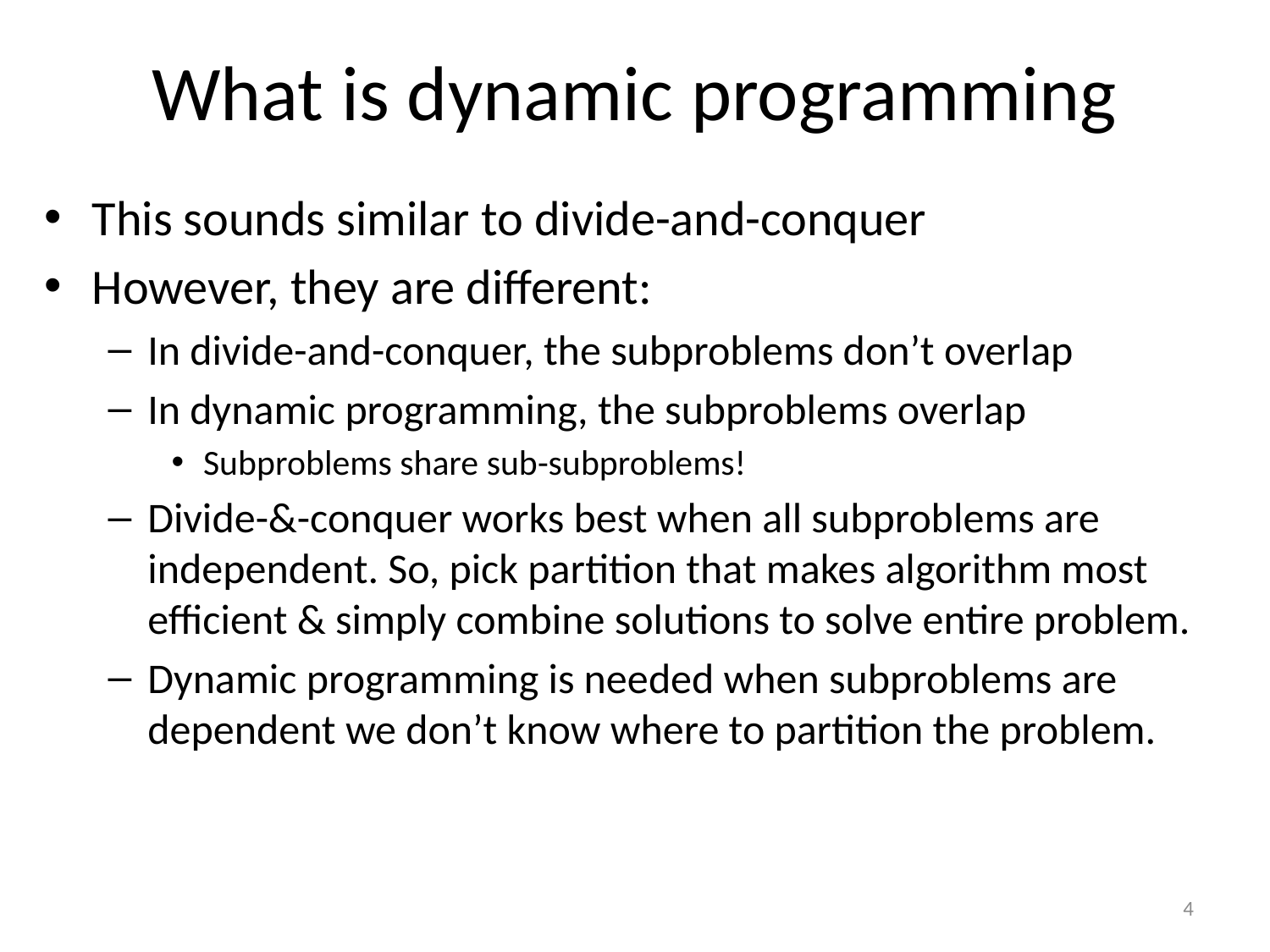

# What is dynamic programming
This sounds similar to divide-and-conquer
However, they are different:
In divide-and-conquer, the subproblems don’t overlap
In dynamic programming, the subproblems overlap
Subproblems share sub-subproblems!
Divide-&-conquer works best when all subproblems are independent. So, pick partition that makes algorithm most efficient & simply combine solutions to solve entire problem.
Dynamic programming is needed when subproblems are dependent we don’t know where to partition the problem.
4